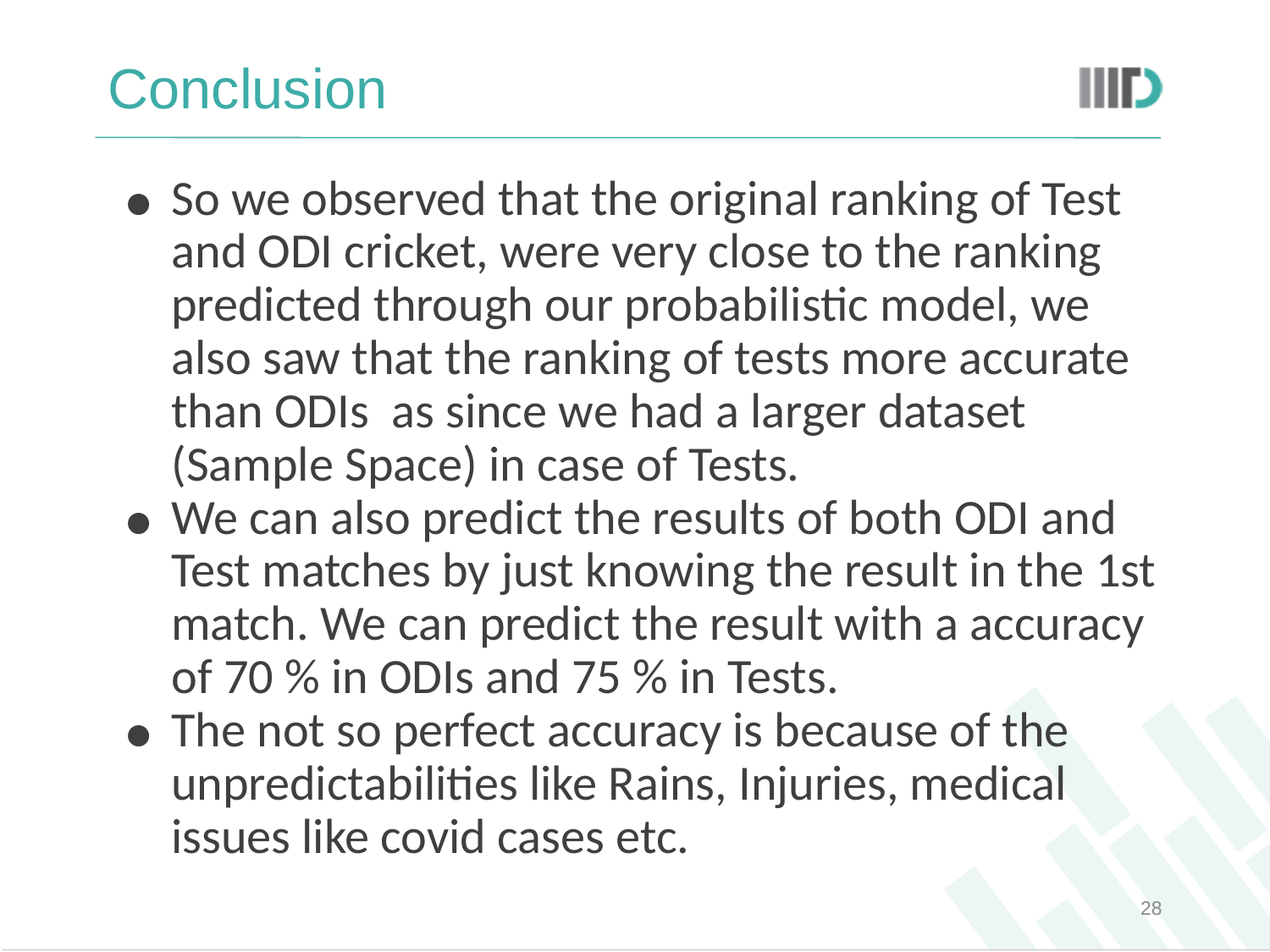

# Conclusion
So we observed that the original ranking of Test and ODI cricket, were very close to the ranking predicted through our probabilistic model, we also saw that the ranking of tests more accurate than ODIs  as since we had a larger dataset (Sample Space) in case of Tests.
We can also predict the results of both ODI and Test matches by just knowing the result in the 1st match. We can predict the result with a accuracy of 70 % in ODIs and 75 % in Tests.
The not so perfect accuracy is because of the unpredictabilities like Rains, Injuries, medical issues like covid cases etc.
28